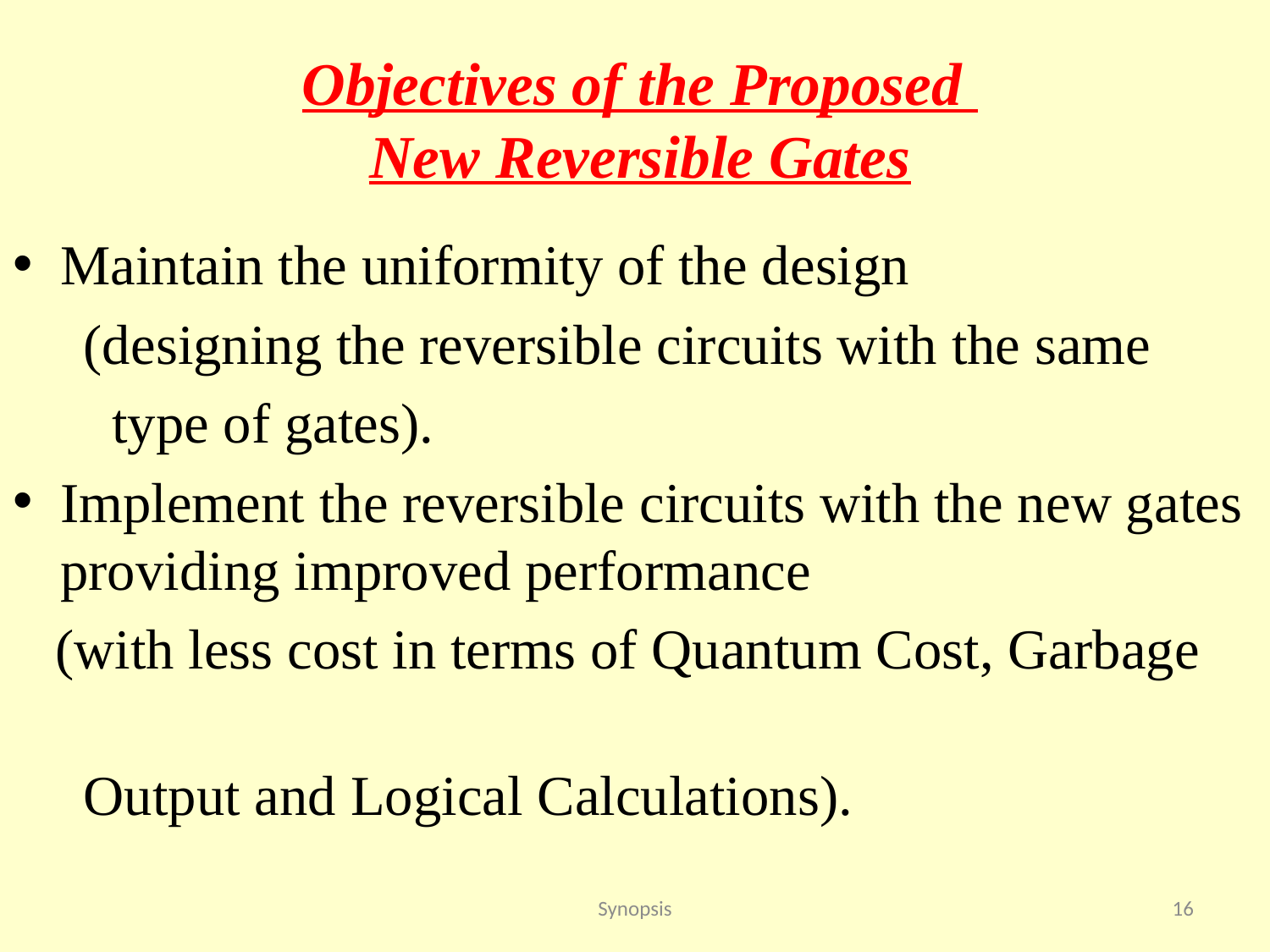

# Objectives of the Proposed New Reversible Gates
Maintain the uniformity of the design
     (designing the reversible circuits with the same
       type of gates).
Implement the reversible circuits with the new gates providing improved performance
   (with less cost in terms of Quantum Cost, Garbage
     Output and Logical Calculations).

Synopsis
16